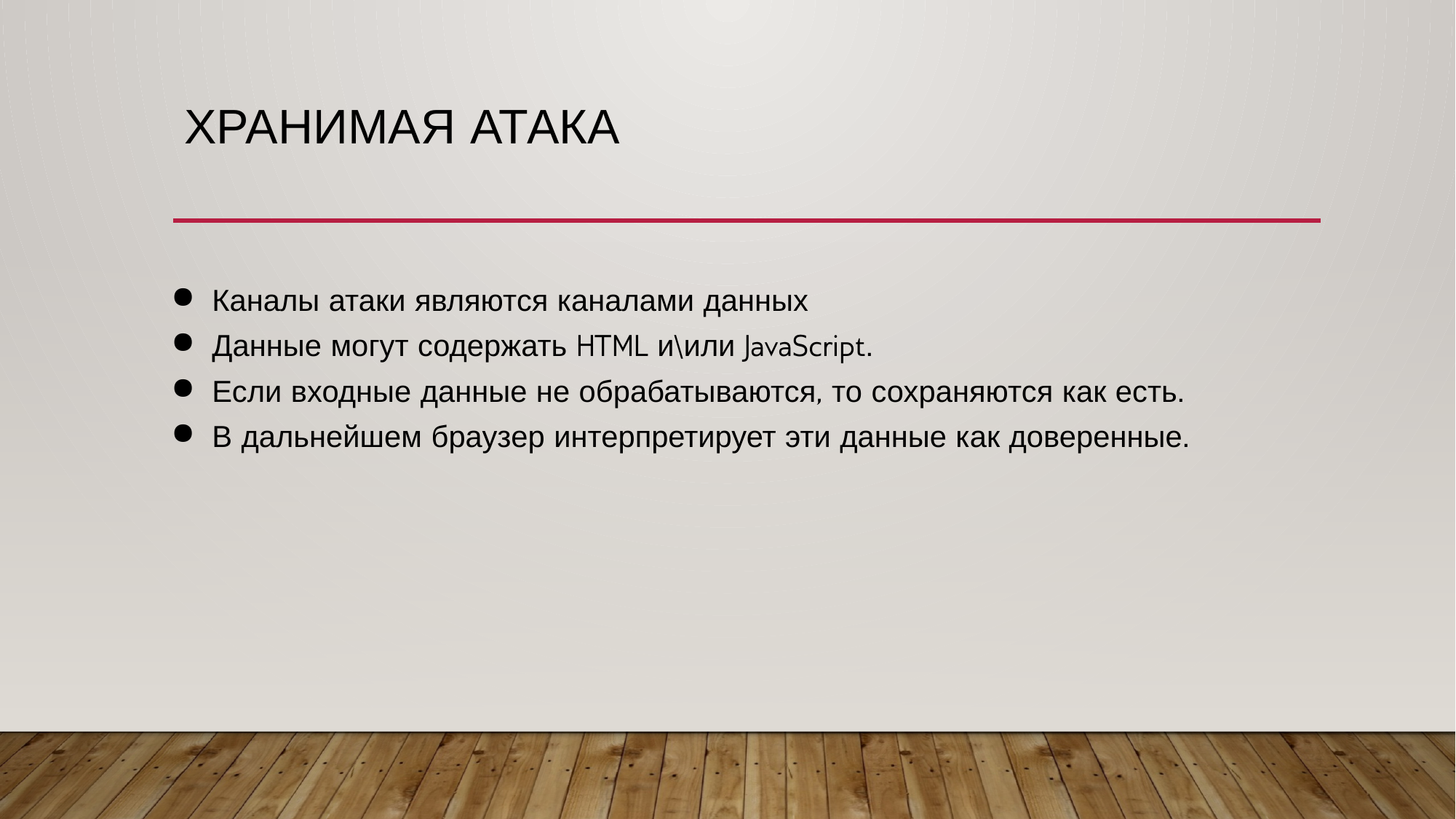

# Хранимая атака
Каналы атаки являются каналами данных
Данные могут содержать HTML и\или JavaScript.
Если входные данные не обрабатываются, то сохраняются как есть.
В дальнейшем браузер интерпретирует эти данные как доверенные.